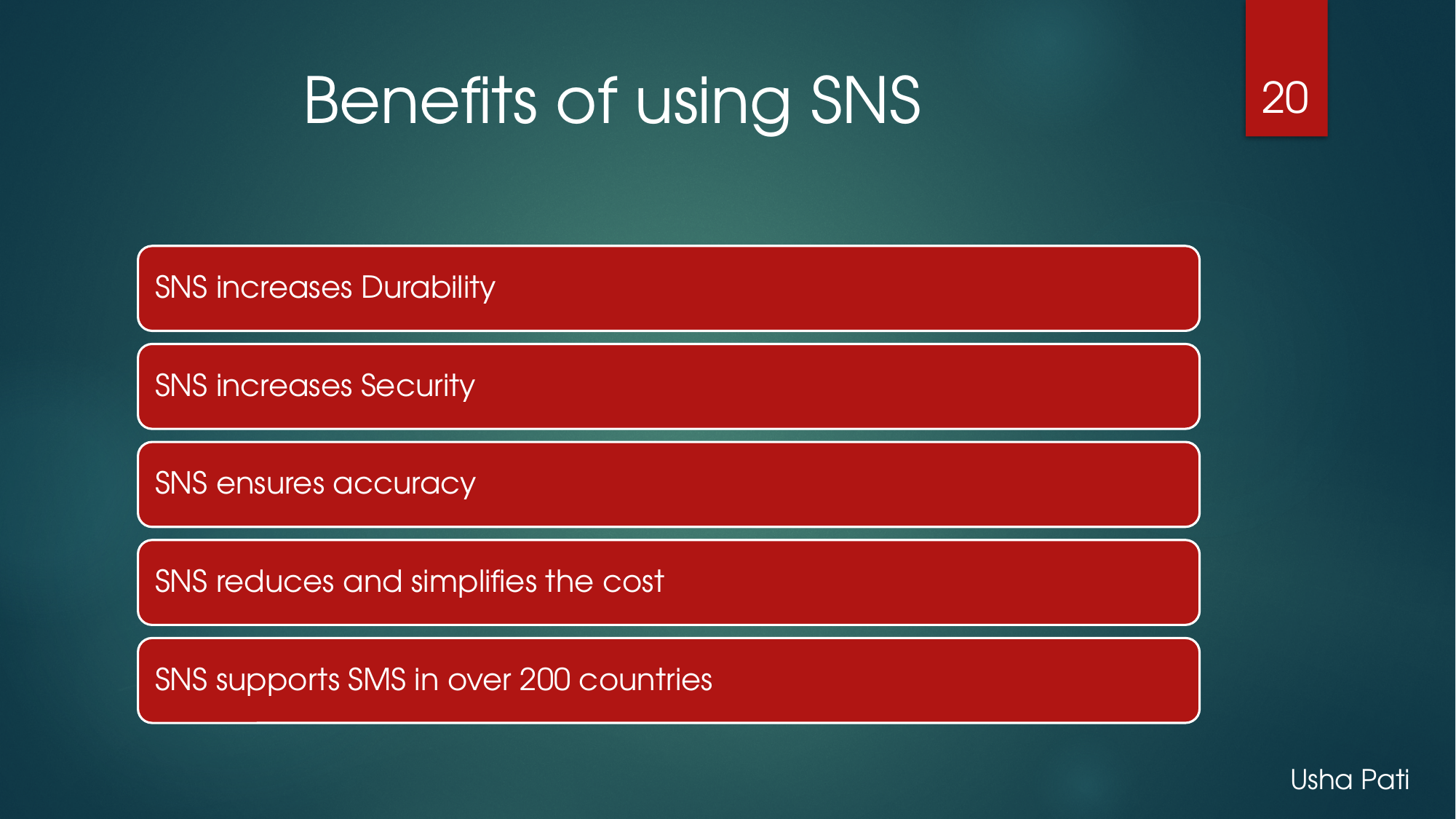

20
# Benefits of using SNS
SNS increases Durability
SNS increases Security
SNS ensures accuracy
SNS reduces and simplifies the cost
SNS supports SMS in over 200 countries
Usha Pati